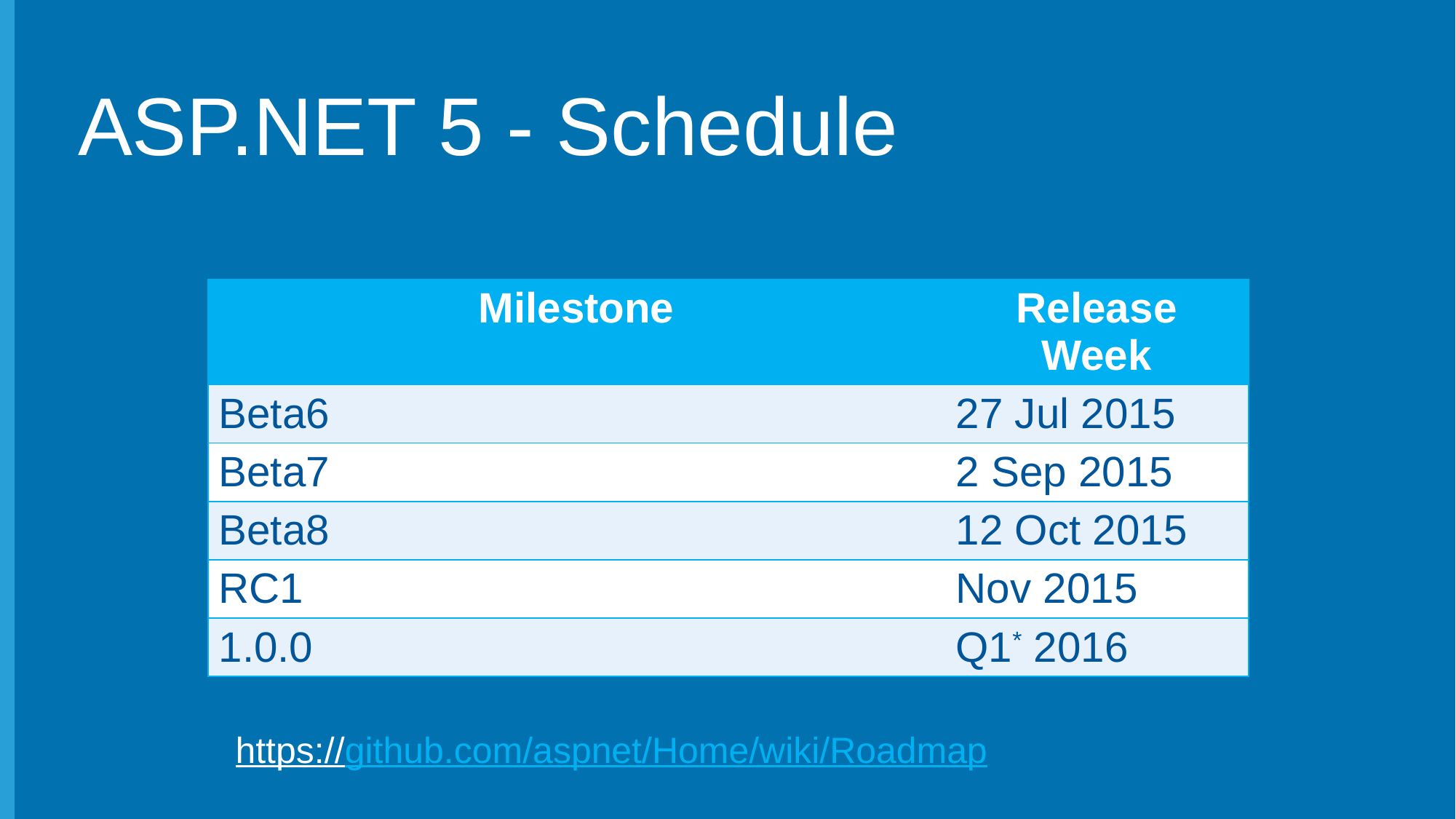

# ASP.NET 5 - Schedule
| Milestone | Release Week |
| --- | --- |
| Beta6 | 27 Jul 2015 |
| Beta7 | 2 Sep 2015 |
| Beta8 | 12 Oct 2015 |
| RC1 | Nov 2015 |
| 1.0.0 | Q1\* 2016 |
https://github.com/aspnet/Home/wiki/Roadmap